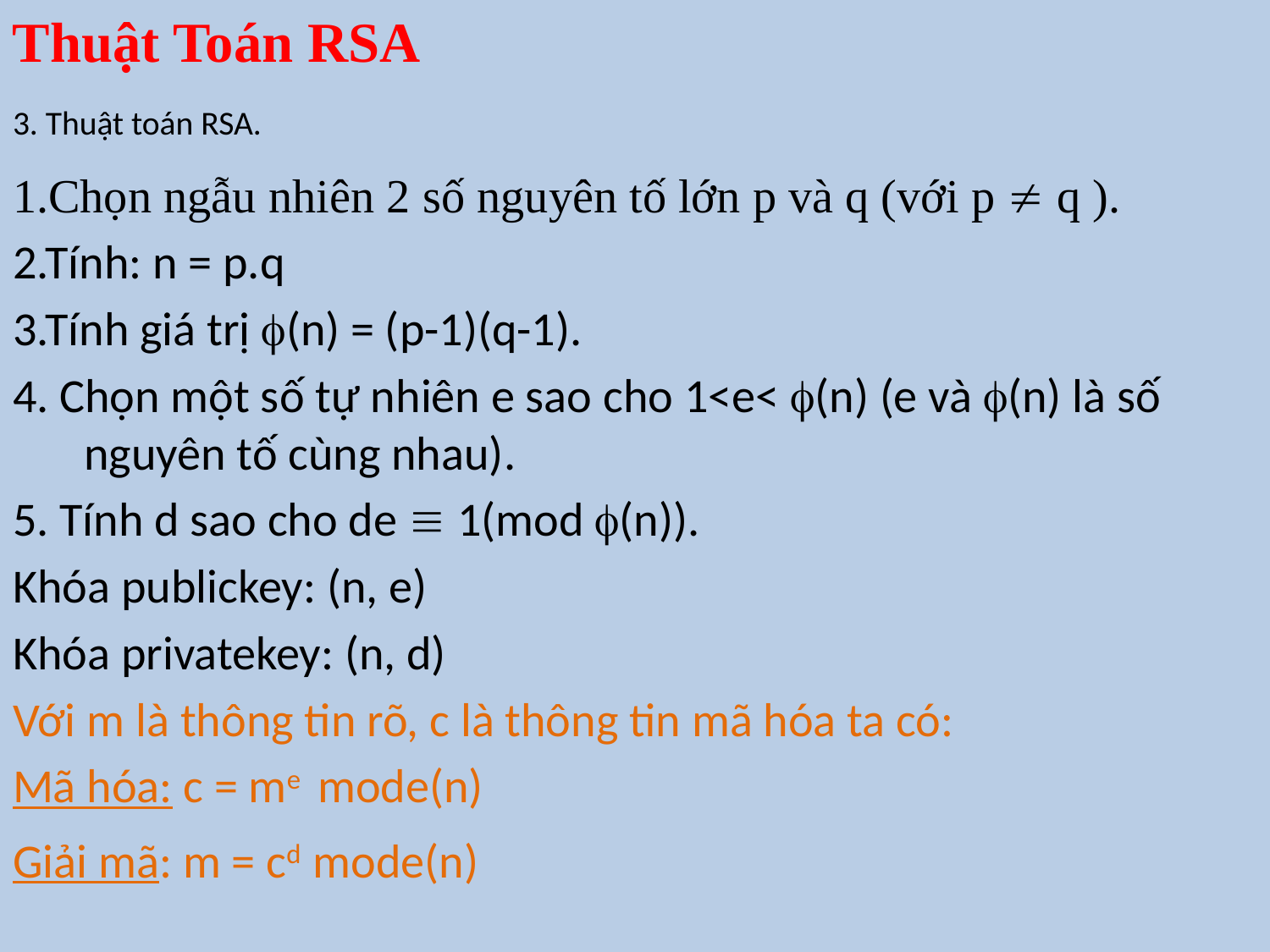

Thuật Toán RSA
# 3. Thuật toán RSA.
1.Chọn ngẫu nhiên 2 số nguyên tố lớn p và q (với p ≠ q ).
2.Tính: n = p.q
3.Tính giá trị φ(n) = (p-1)(q-1).
4. Chọn một số tự nhiên e sao cho 1<e< φ(n) (e và φ(n) là số nguyên tố cùng nhau).
5. Tính d sao cho de ≡ 1(mod φ(n)).
Khóa publickey: (n, e)
Khóa privatekey: (n, d)
Với m là thông tin rõ, c là thông tin mã hóa ta có:
Mã hóa: c = me  mode(n)
Giải mã: m = cd  mode(n)